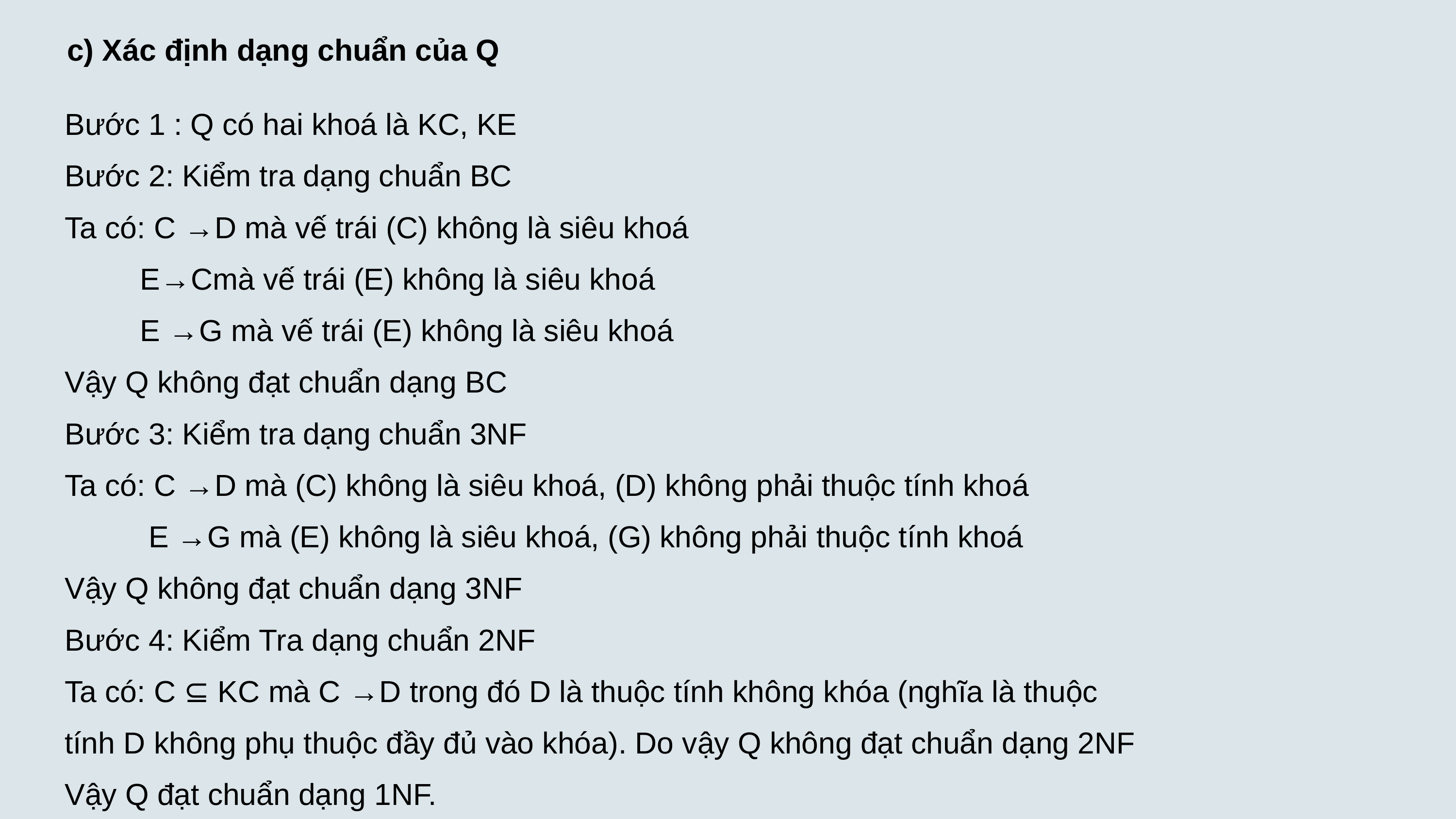

c) Xác định dạng chuẩn của Q

Bước 1 : Q có hai khoá là KC, KE
Bước 2: Kiểm tra dạng chuẩn BC
Ta có: C →D mà vế trái (C) không là siêu khoá
         E→Cmà vế trái (E) không là siêu khoá
         E →G mà vế trái (E) không là siêu khoá
Vậy Q không đạt chuẩn dạng BC
Bước 3: Kiểm tra dạng chuẩn 3NF
Ta có: C →D mà (C) không là siêu khoá, (D) không phải thuộc tính khoá
          E →G mà (E) không là siêu khoá, (G) không phải thuộc tính khoá
Vậy Q không đạt chuẩn dạng 3NF
Bước 4: Kiểm Tra dạng chuẩn 2NF
Ta có: C ⊆ KC mà C →D trong đó D là thuộc tính không khóa (nghĩa là thuộc
tính D không phụ thuộc đầy đủ vào khóa). Do vậy Q không đạt chuẩn dạng 2NF
Vậy Q đạt chuẩn dạng 1NF.